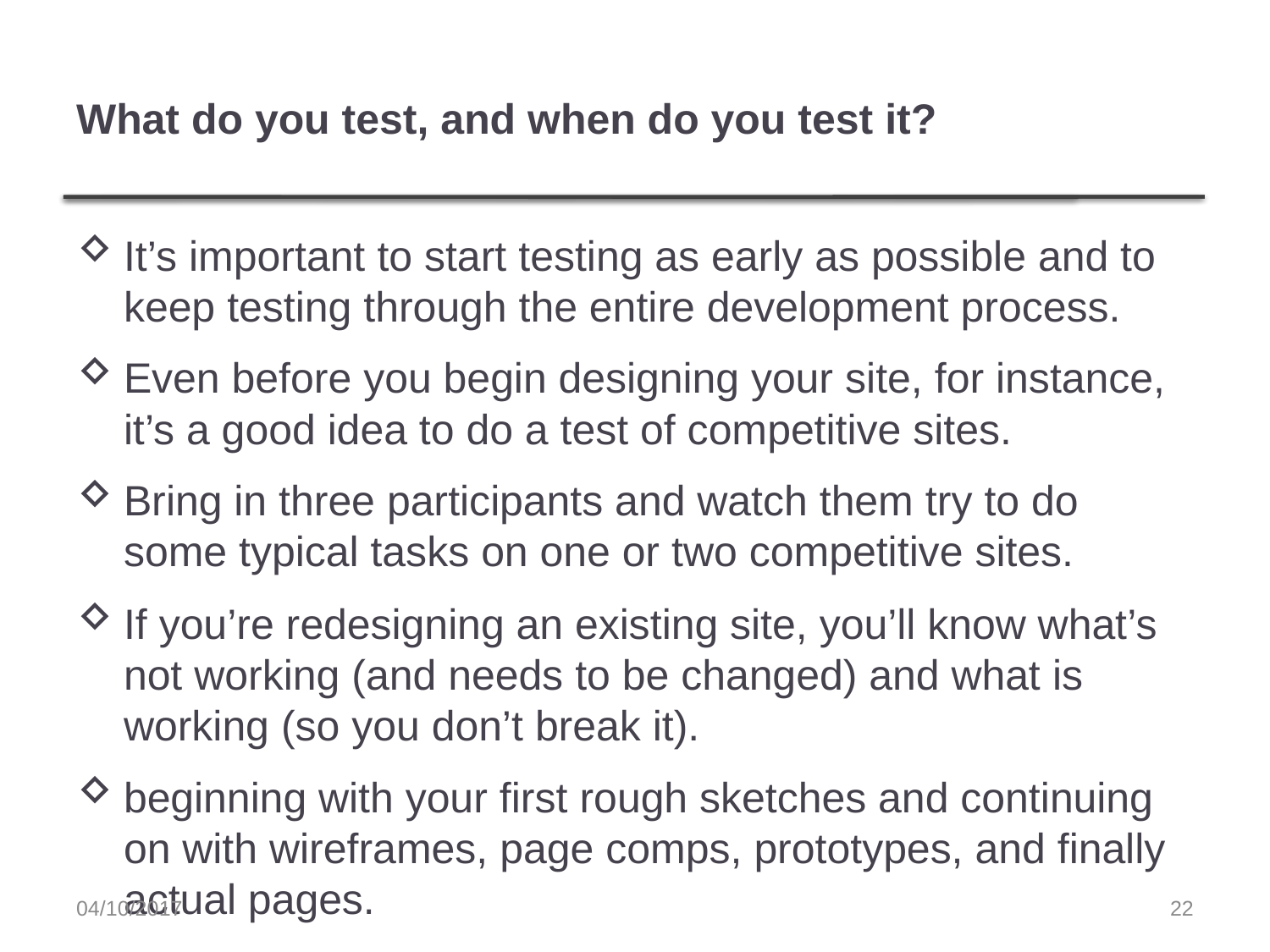

# What do you test, and when do you test it?
It’s important to start testing as early as possible and to keep testing through the entire development process.
Even before you begin designing your site, for instance, it’s a good idea to do a test of competitive sites.
Bring in three participants and watch them try to do some typical tasks on one or two competitive sites.
If you’re redesigning an existing site, you’ll know what’s not working (and needs to be changed) and what is working (so you don’t break it).
beginning with your first rough sketches and continuing on with wireframes, page comps, prototypes, and finally actual pages.
04/10/2017
22